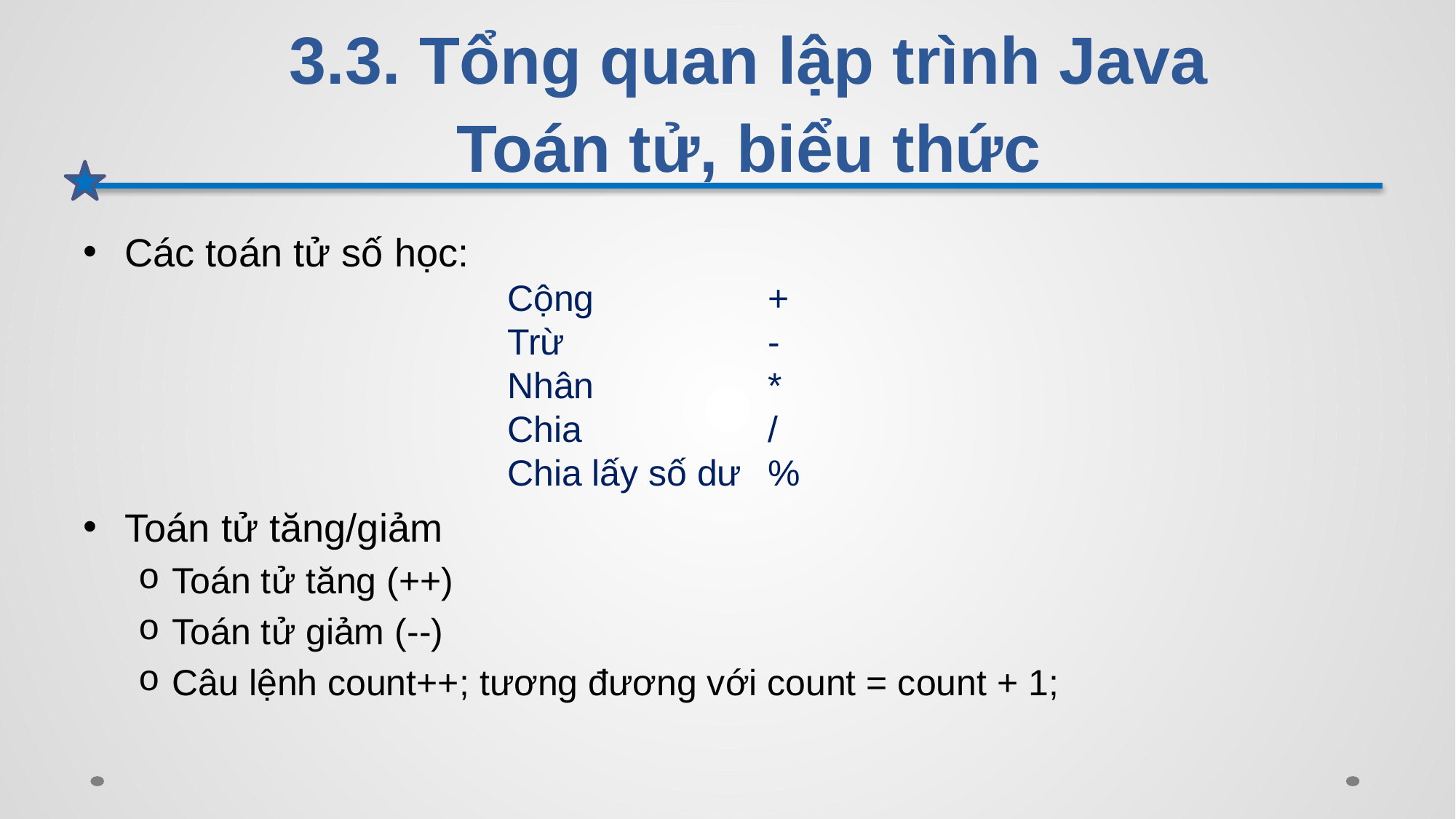

# 3.3. Tổng quan lập trình Java Toán tử, biểu thức
Các toán tử số học:

Toán tử tăng/giảm
Toán tử tăng (++)
Toán tử giảm (--)
Câu lệnh count++; tương đương với count = count + 1;
Cộng
Trừ
Nhân
Chia
Chia lấy số dư
+
-
*
/
%